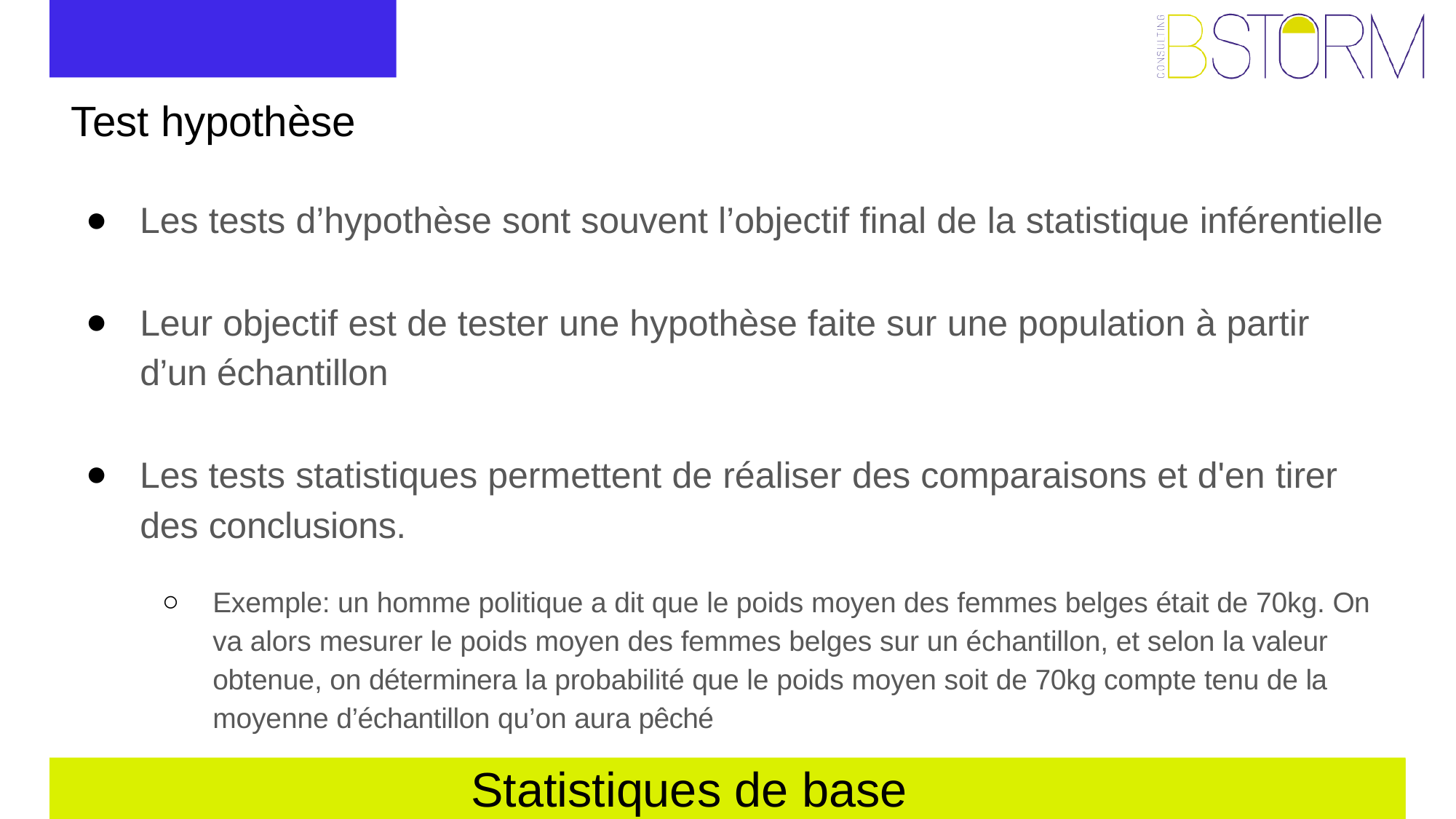

# Test hypothèse
Les tests d’hypothèse sont souvent l’objectif final de la statistique inférentielle

Leur objectif est de tester une hypothèse faite sur une population à partir d’un échantillon

Les tests statistiques permettent de réaliser des comparaisons et d'en tirer
des conclusions.
Exemple: un homme politique a dit que le poids moyen des femmes belges était de 70kg. On va alors mesurer le poids moyen des femmes belges sur un échantillon, et selon la valeur obtenue, on déterminera la probabilité que le poids moyen soit de 70kg compte tenu de la moyenne d’échantillon qu’on aura pêché
Statistiques de base